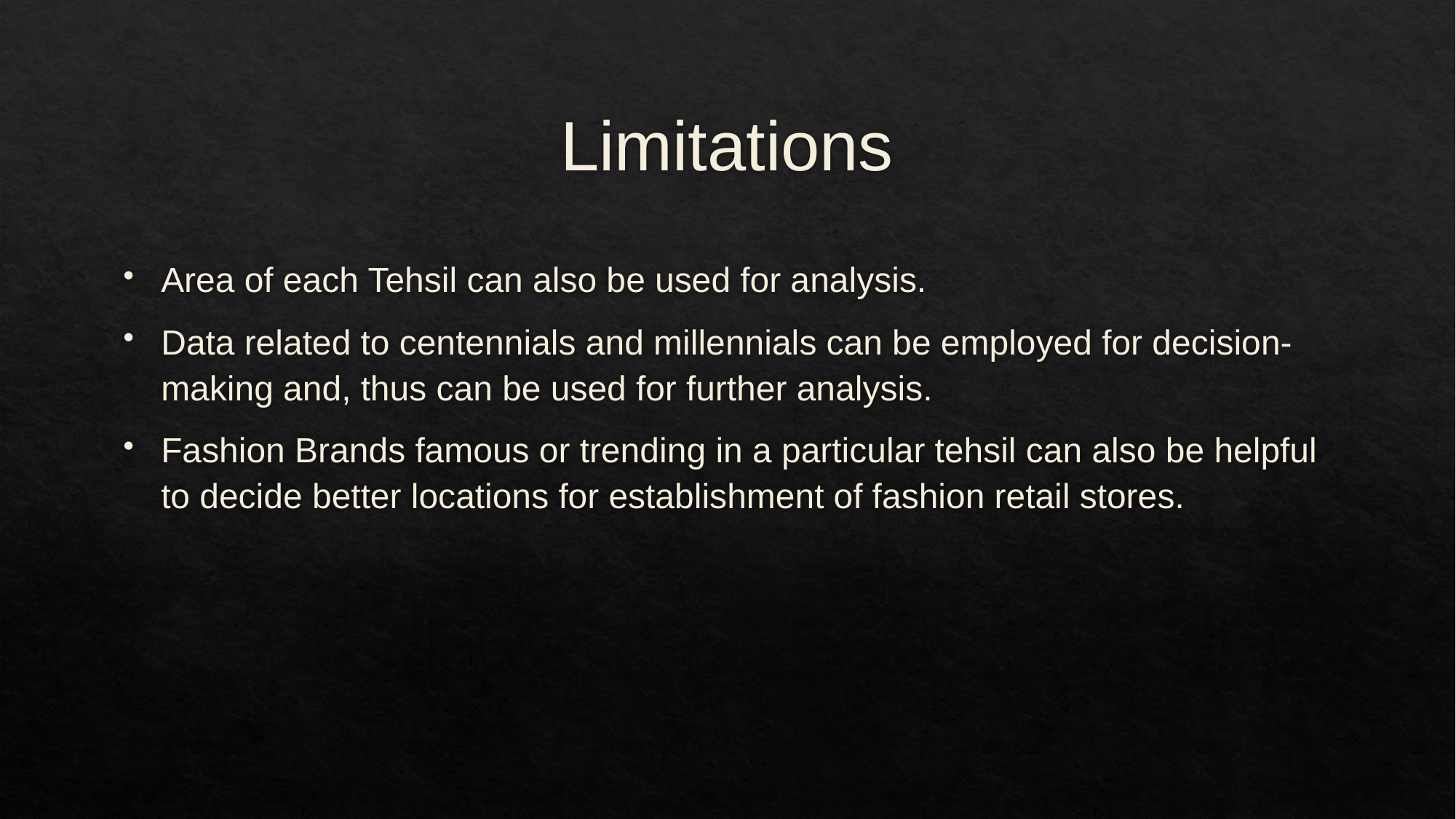

# Limitations
Area of each Tehsil can also be used for analysis.
Data related to centennials and millennials can be employed for decision-making and, thus can be used for further analysis.
Fashion Brands famous or trending in a particular tehsil can also be helpful to decide better locations for establishment of fashion retail stores.